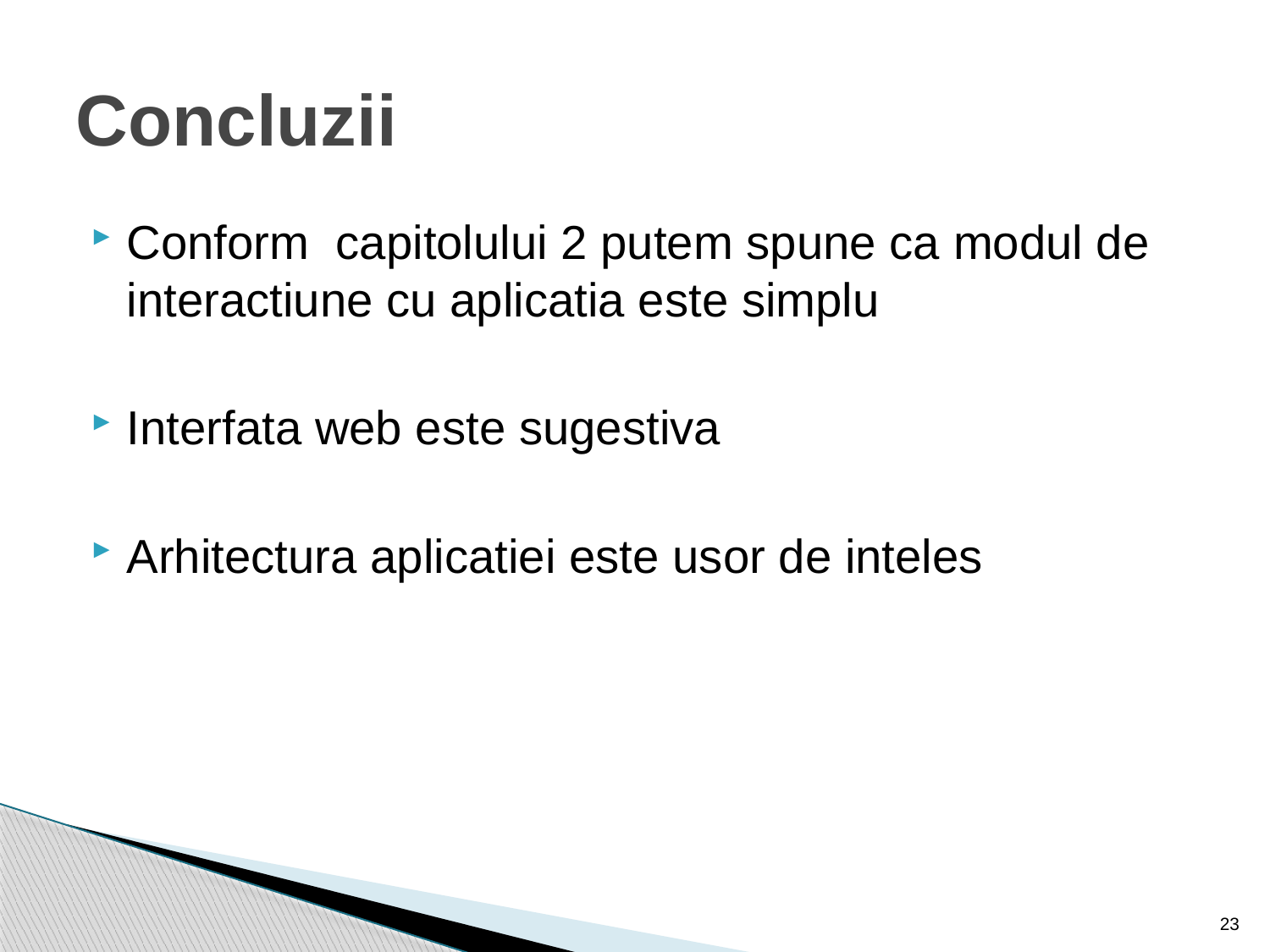

# Concluzii
Conform  capitolului 2 putem spune ca modul de interactiune cu aplicatia este simplu

Interfata web este sugestiva

Arhitectura aplicatiei este usor de inteles
23